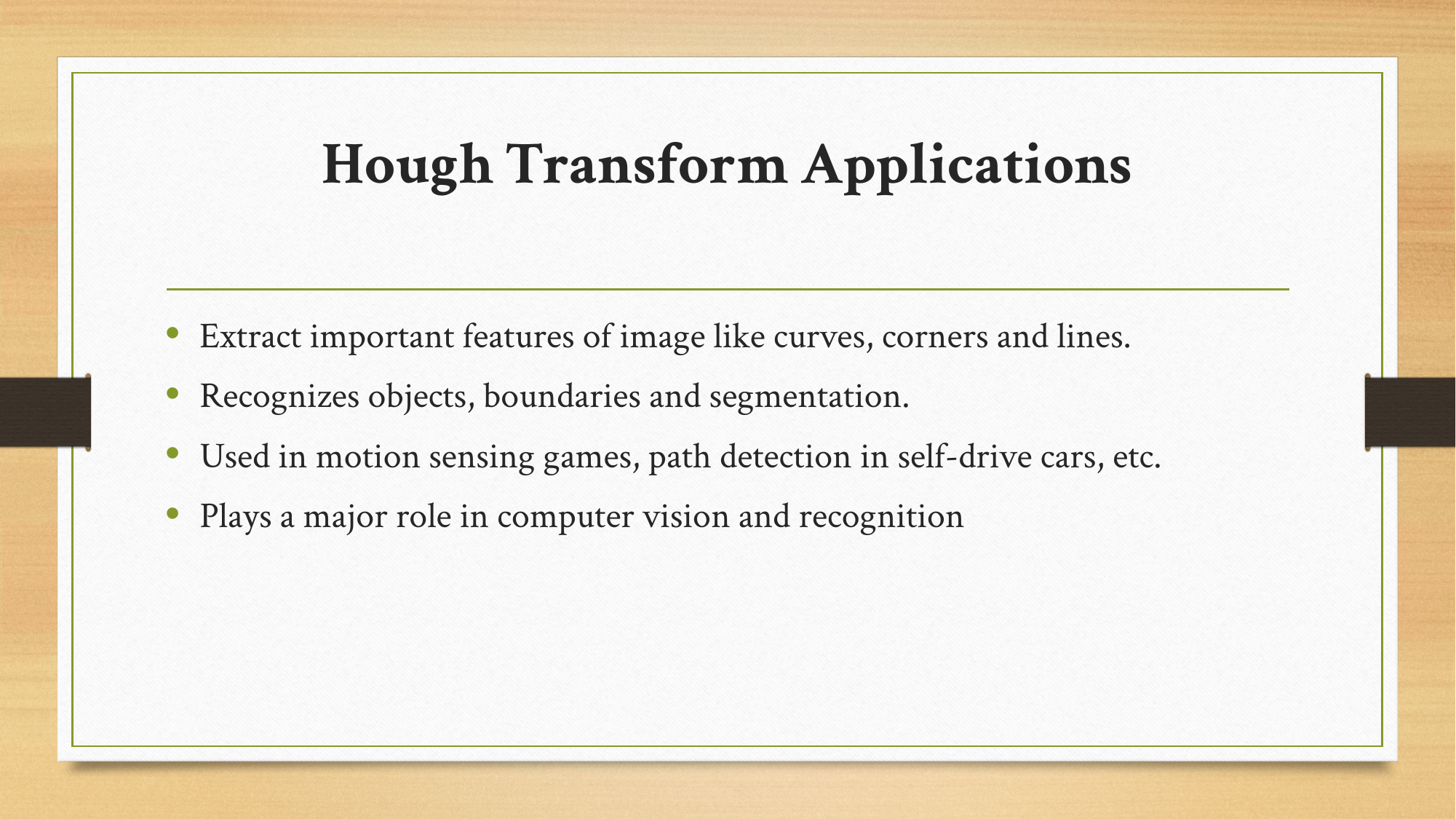

# Hough Transform Applications
Extract important features of image like curves, corners and lines.
Recognizes objects, boundaries and segmentation.
Used in motion sensing games, path detection in self-drive cars, etc.
Plays a major role in computer vision and recognition